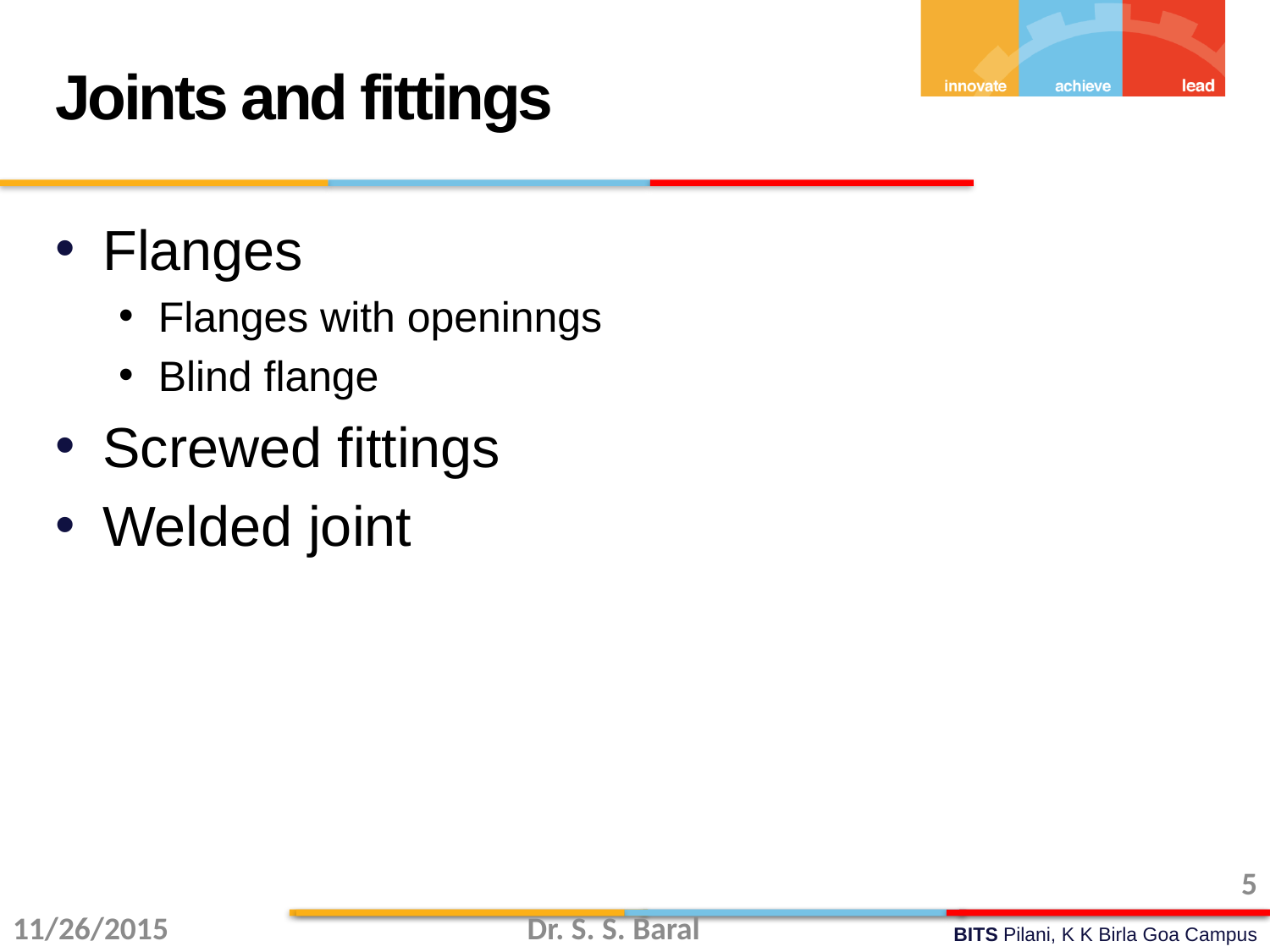

Joints and fittings
Flanges
Flanges with openinngs
Blind flange
Screwed fittings
Welded joint
5
11/26/2015
Dr. S. S. Baral